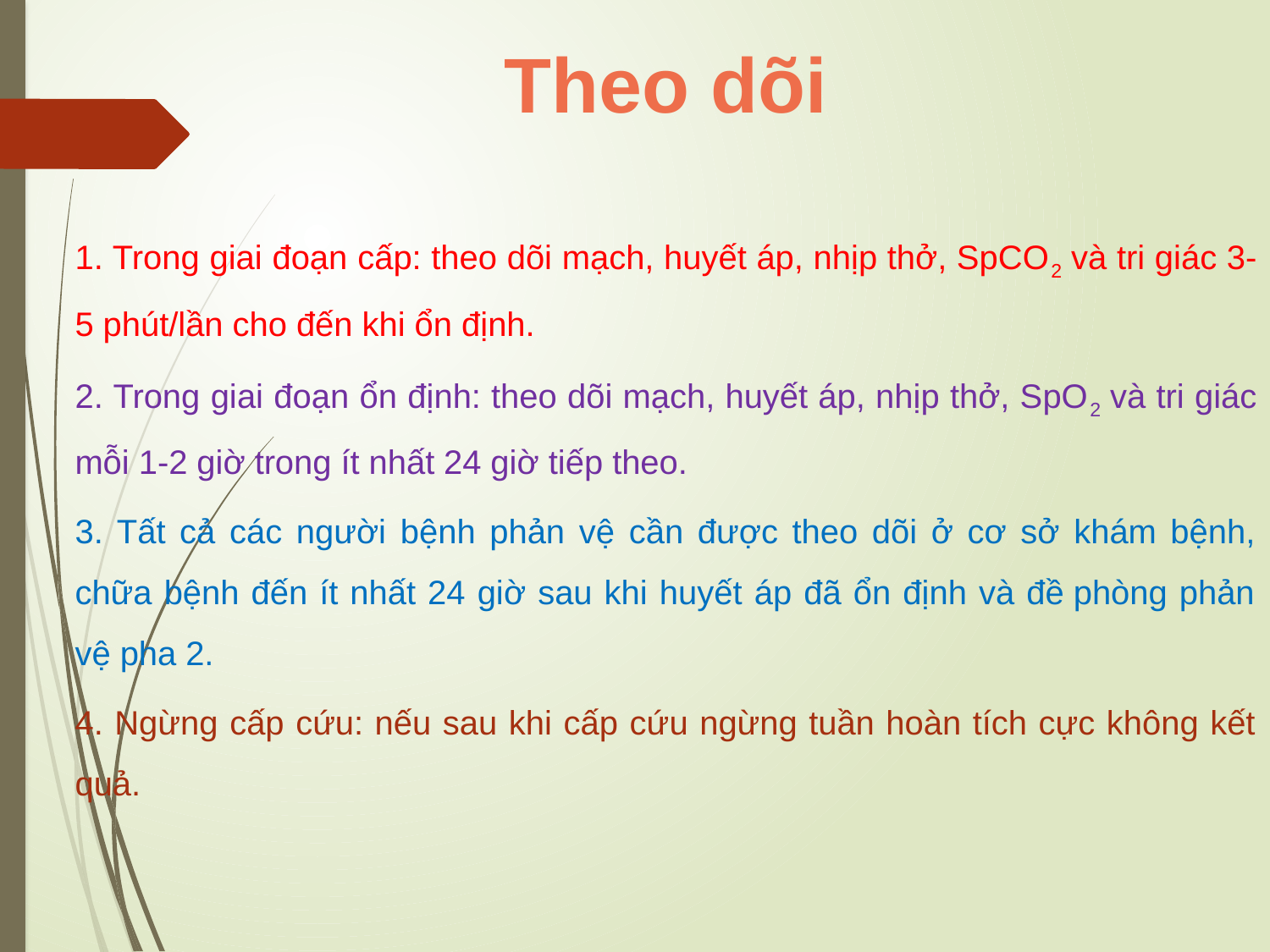

# Theo dõi
1. Trong giai đoạn cấp: theo dõi mạch, huyết áp, nhịp thở, SpCO2 và tri giác 3-5 phút/lần cho đến khi ổn định.
2. Trong giai đoạn ổn định: theo dõi mạch, huyết áp, nhịp thở, SpO2 và tri giác mỗi 1-2 giờ trong ít nhất 24 giờ tiếp theo.
3. Tất cả các người bệnh phản vệ cần được theo dõi ở cơ sở khám bệnh, chữa bệnh đến ít nhất 24 giờ sau khi huyết áp đã ổn định và đề phòng phản vệ pha 2.
4. Ngừng cấp cứu: nếu sau khi cấp cứu ngừng tuần hoàn tích cực không kết quả.